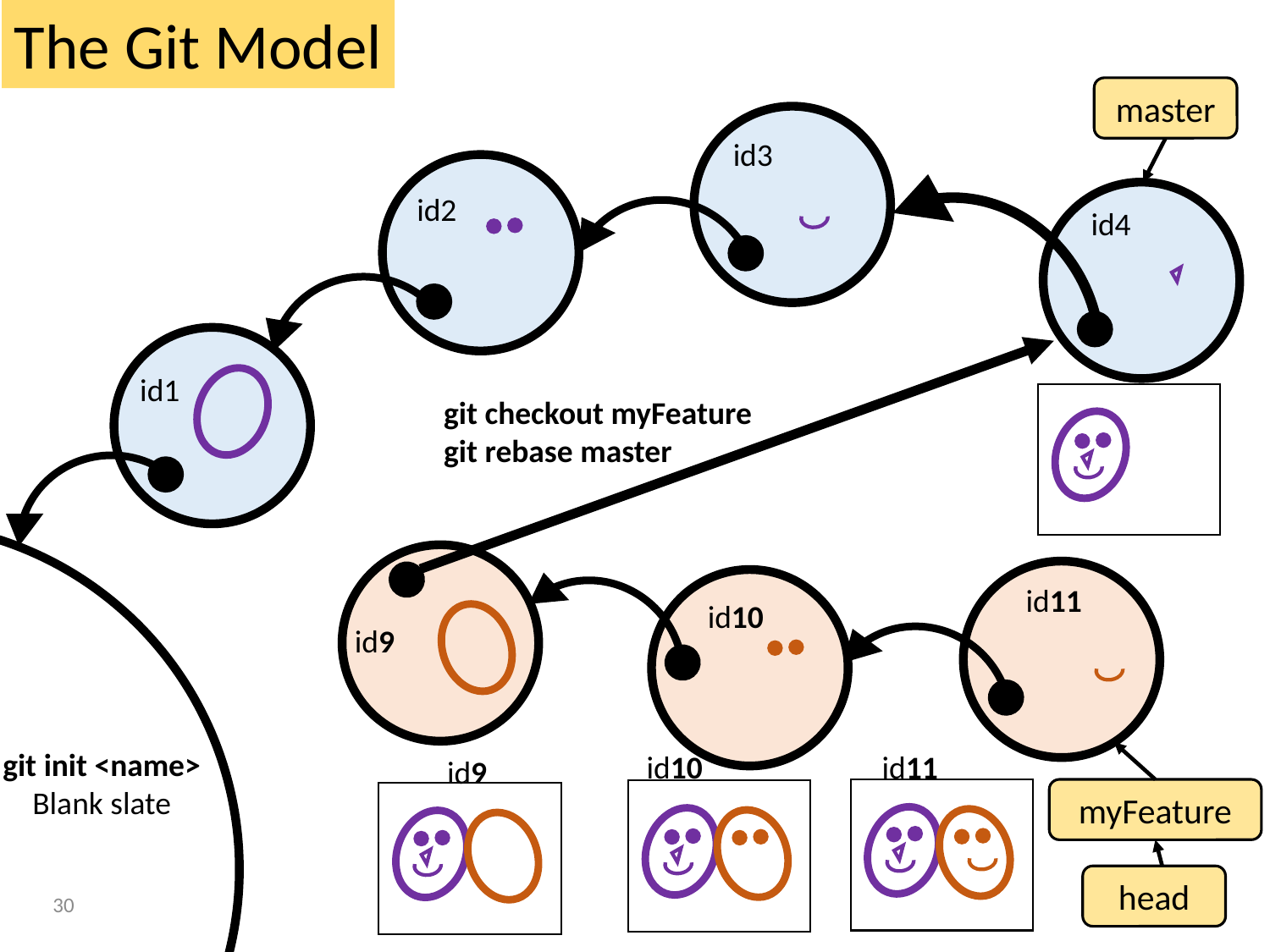

The Git Model
master

id3
id2
id4
id1

git checkout myFeature
git rebase master

git init <name>
Blank slate

id11
id10

id9

id10
id11
id9
myFeature
head

30